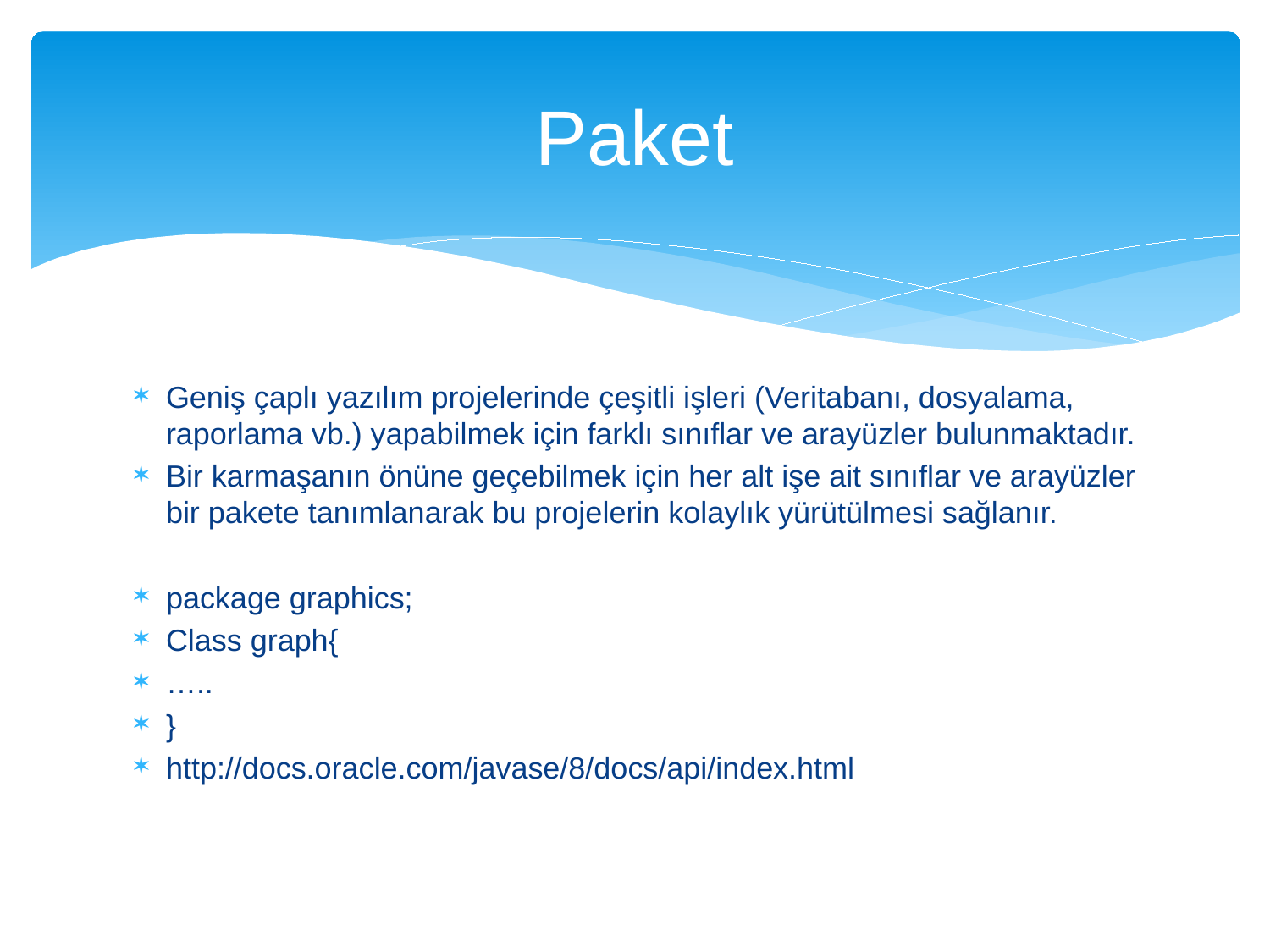

# Paket
Geniş çaplı yazılım projelerinde çeşitli işleri (Veritabanı, dosyalama, raporlama vb.) yapabilmek için farklı sınıflar ve arayüzler bulunmaktadır.
Bir karmaşanın önüne geçebilmek için her alt işe ait sınıflar ve arayüzler bir pakete tanımlanarak bu projelerin kolaylık yürütülmesi sağlanır.

package graphics;
Class graph{
…..
}
http://docs.oracle.com/javase/8/docs/api/index.html